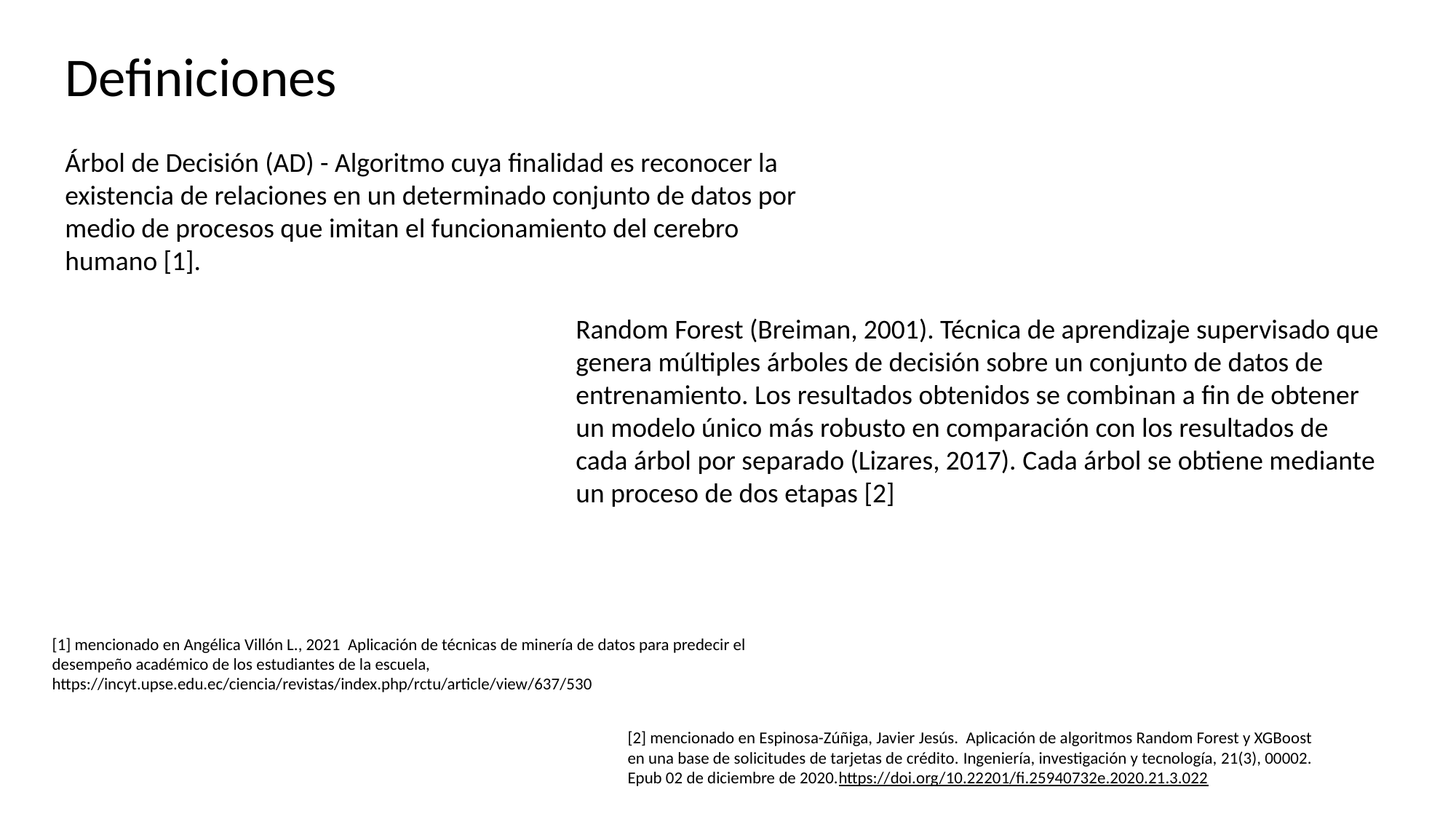

# Definiciones
Árbol de Decisión (AD) - Algoritmo cuya finalidad es reconocer la existencia de relaciones en un determinado conjunto de datos por medio de procesos que imitan el funcionamiento del cerebro humano [1].
Random Forest (Breiman, 2001). Técnica de aprendizaje supervisado que genera múltiples árboles de decisión sobre un conjunto de datos de entrenamiento. Los resultados obtenidos se combinan a fin de obtener un modelo único más robusto en comparación con los resultados de cada árbol por separado (Lizares, 2017). Cada árbol se obtiene mediante un proceso de dos etapas [2]
[1] mencionado en Angélica Villón L., 2021  Aplicación de técnicas de minería de datos para predecir el desempeño académico de los estudiantes de la escuela, https://incyt.upse.edu.ec/ciencia/revistas/index.php/rctu/article/view/637/530
[2] mencionado en Espinosa-Zúñiga, Javier Jesús.  Aplicación de algoritmos Random Forest y XGBoost en una base de solicitudes de tarjetas de crédito. Ingeniería, investigación y tecnología, 21(3), 00002. Epub 02 de diciembre de 2020.https://doi.org/10.22201/fi.25940732e.2020.21.3.022